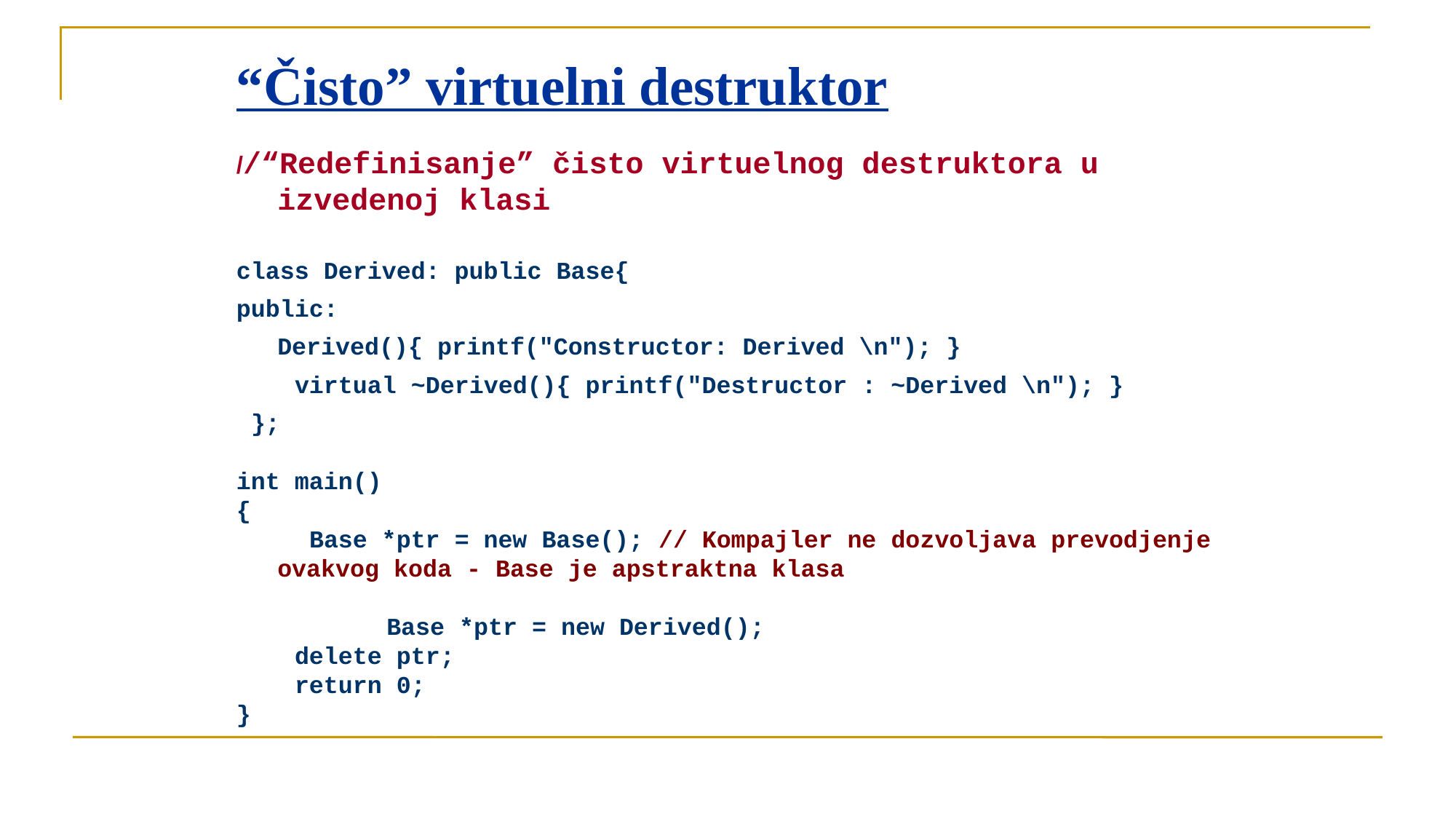

“Čisto” virtuelni destruktor
//“Redefinisanje” čisto virtuelnog destruktora u izvedenoj klasi

class Derived: public Base{
public:
	Derived(){ printf("Constructor: Derived \n"); }
    virtual ~Derived(){ printf("Destructor : ~Derived \n"); }
 };

int main()
{
     Base *ptr = new Base(); // Kompajler ne dozvoljava prevodjenje ovakvog koda - Base je apstraktna klasa

		Base *ptr = new Derived();
    delete ptr;
    return 0;
}